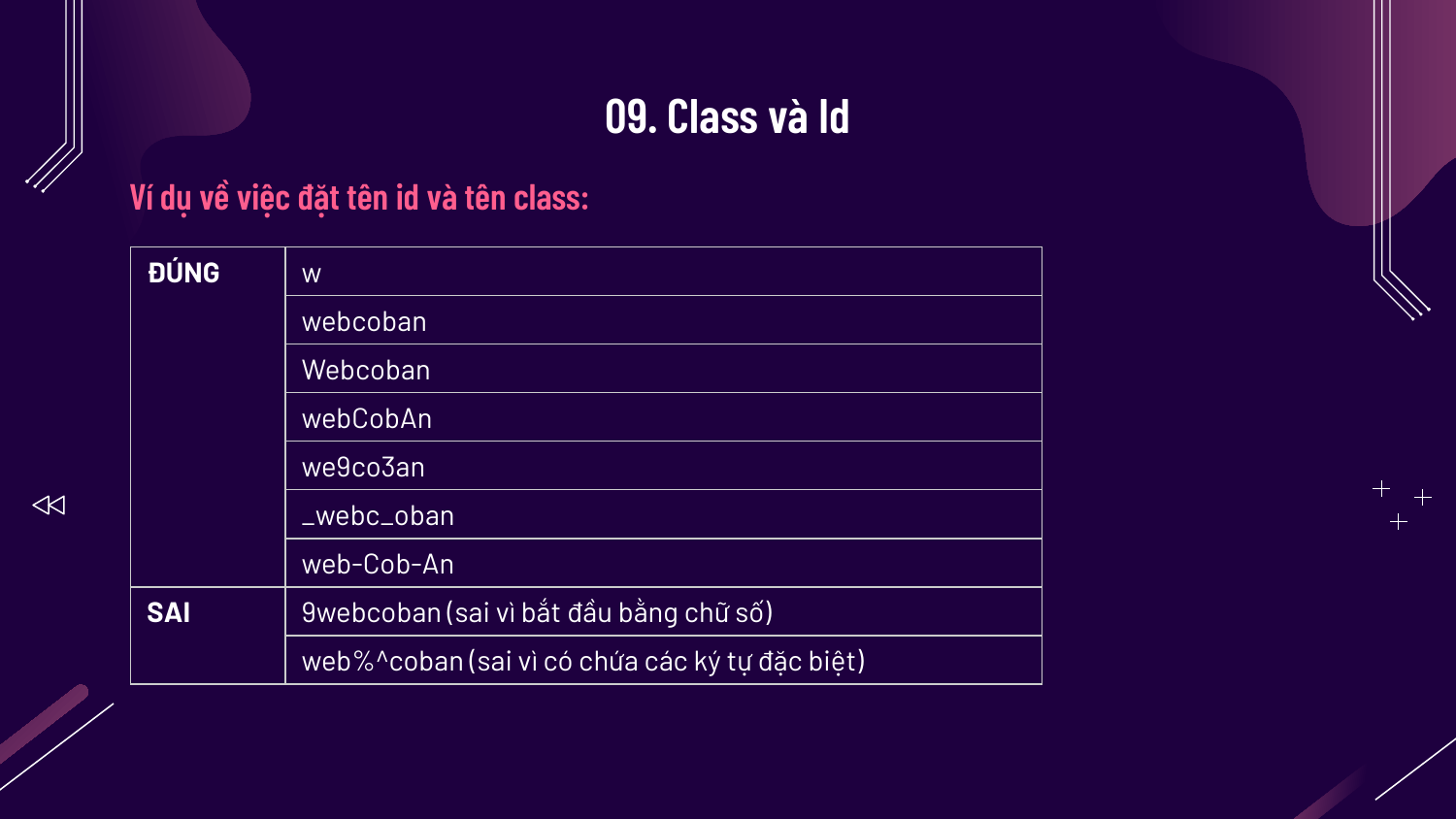

# 09. Class và Id
Ví dụ về việc đặt tên id và tên class:
| ĐÚNG | w |
| --- | --- |
|  | webcoban |
|  | Webcoban |
|  | webCobAn |
|  | we9co3an |
|  | \_webc\_oban |
|  | web-Cob-An |
| SAI | 9webcoban (sai vì bắt đầu bằng chữ số) |
|  | web%^coban (sai vì có chứa các ký tự đặc biệt) |